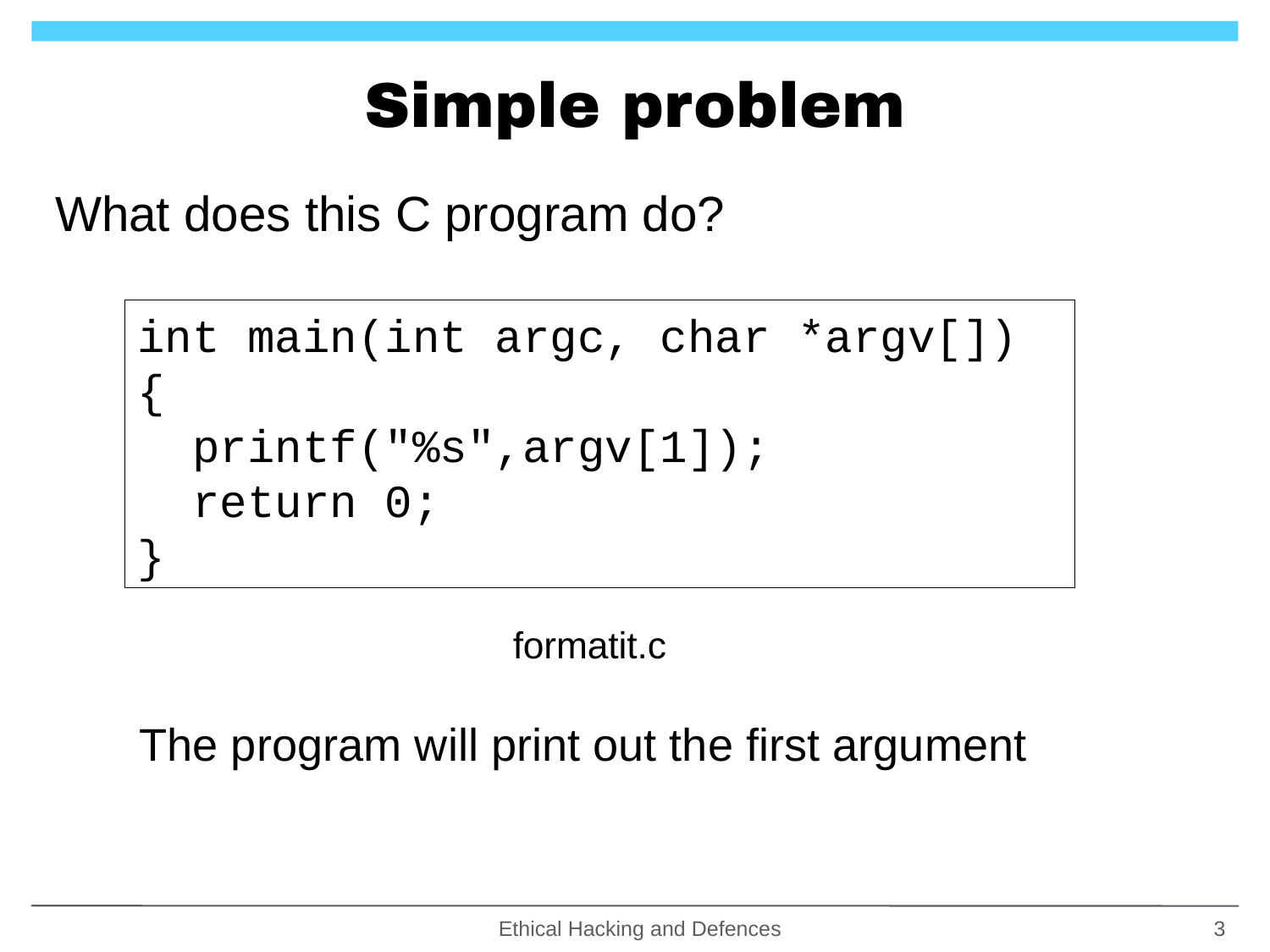

# Simple problem
What does this C program do?

int main(int argc, char *argv[])
{
  printf("%s",argv[1]);
  return 0;
}
formatit.c
The program will print out the first argument
Ethical Hacking and Defences
3